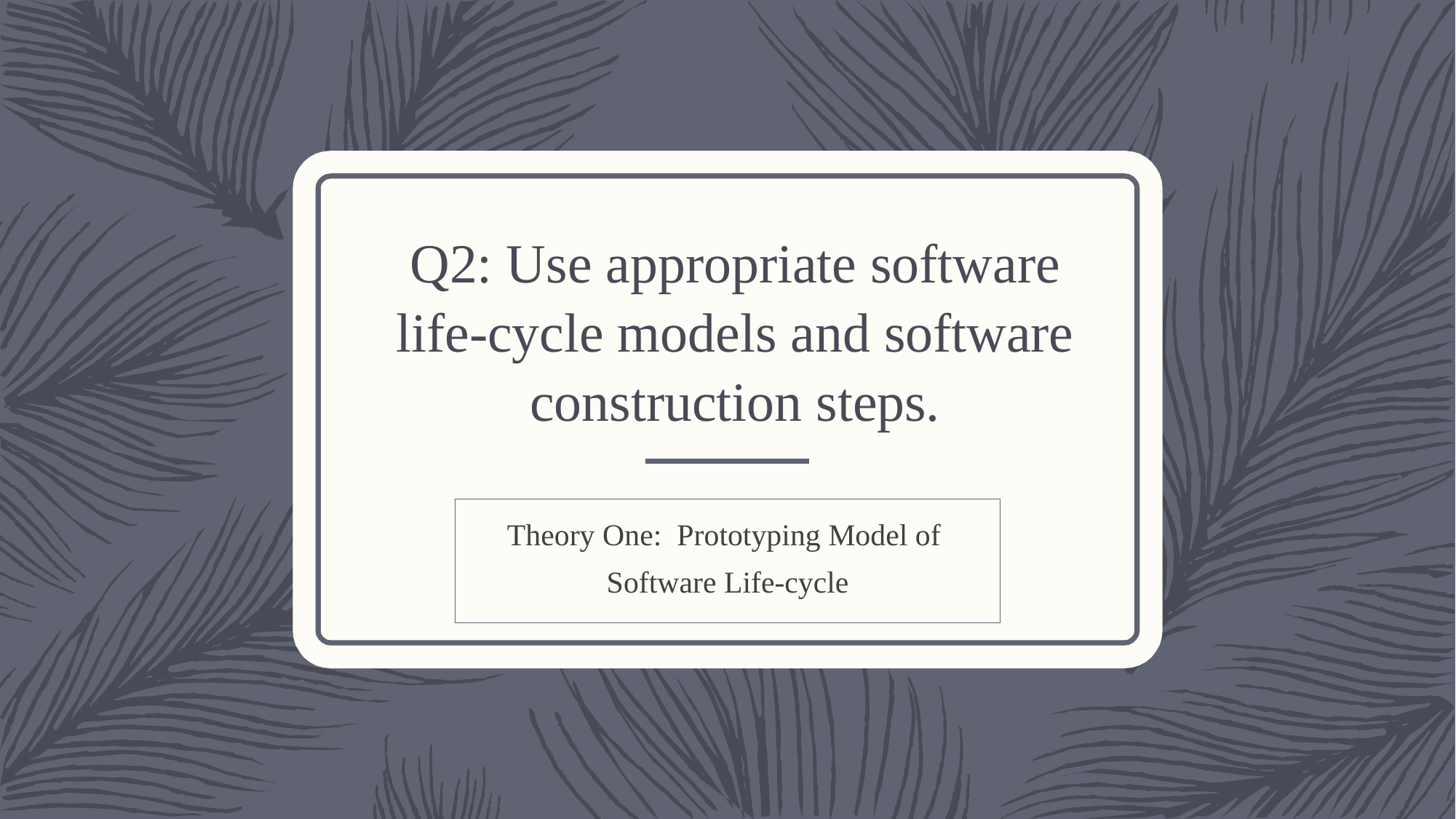

# Q2: Use appropriate software life-cycle models and software construction steps.
Theory One:  Prototyping Model of  Software Life-cycle